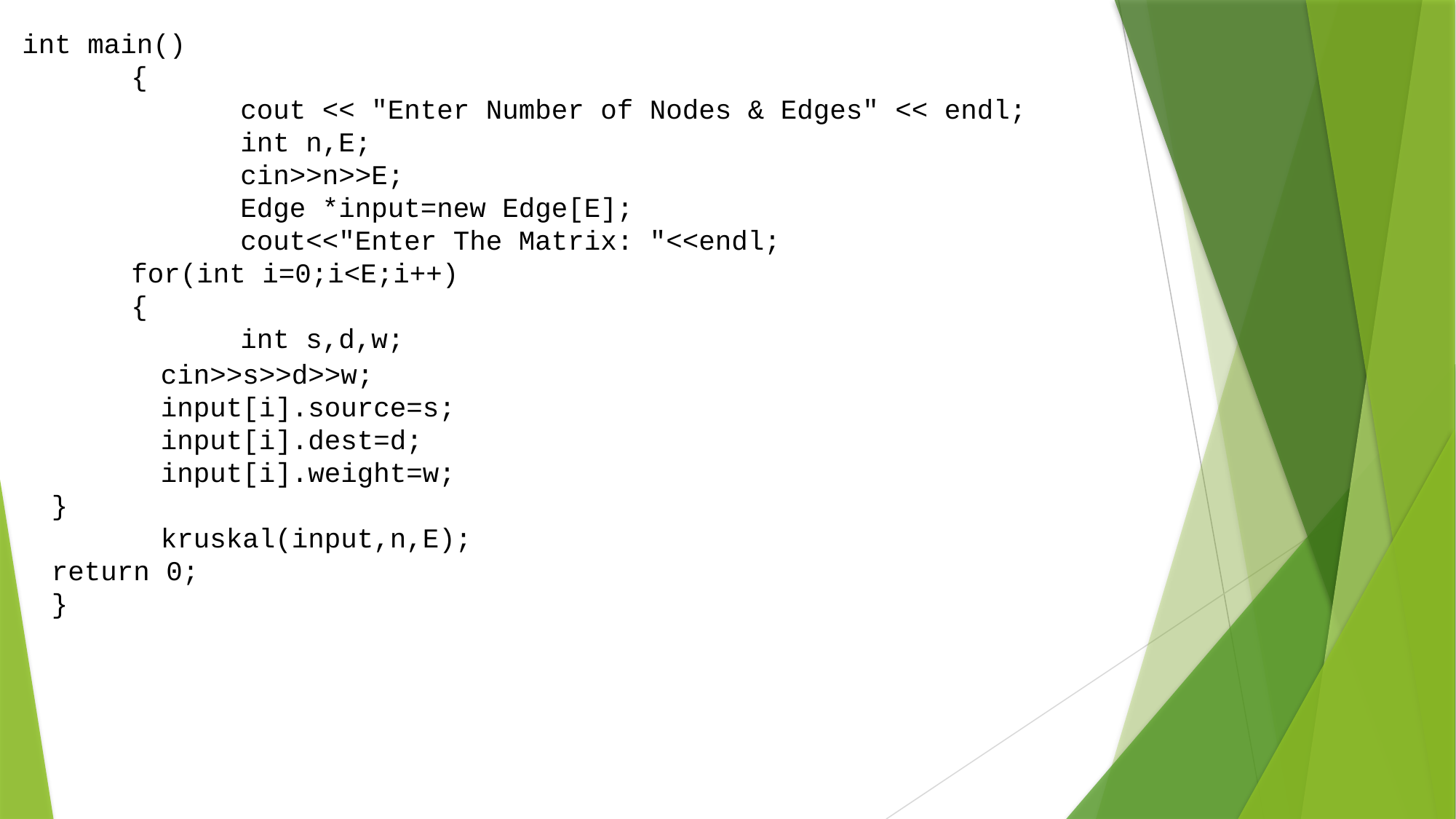

int main()
	{
		cout << "Enter Number of Nodes & Edges" << endl;
		int n,E;
		cin>>n>>E;
		Edge *input=new Edge[E];
		cout<<"Enter The Matrix: "<<endl;
	for(int i=0;i<E;i++)
	{
		int s,d,w;
	cin>>s>>d>>w;
	input[i].source=s;
	input[i].dest=d;
	input[i].weight=w;
}
	kruskal(input,n,E);
return 0;
}